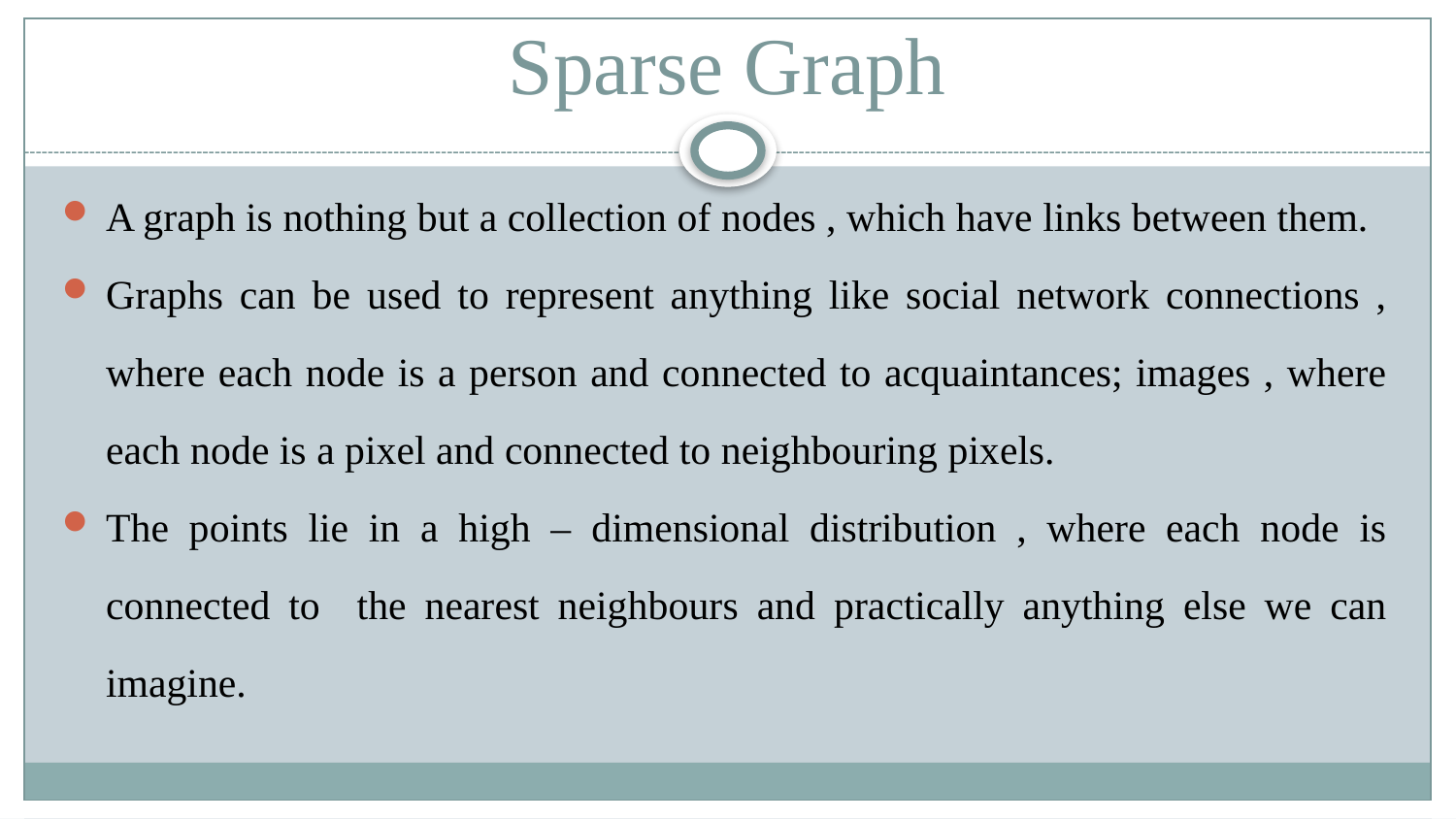

# Sparse Graph
A graph is nothing but a collection of nodes , which have links between them.
Graphs can be used to represent anything like social network connections , where each node is a person and connected to acquaintances; images , where each node is a pixel and connected to neighbouring pixels.
The points lie in a high – dimensional distribution , where each node is connected to  the nearest neighbours and practically anything else we can imagine.